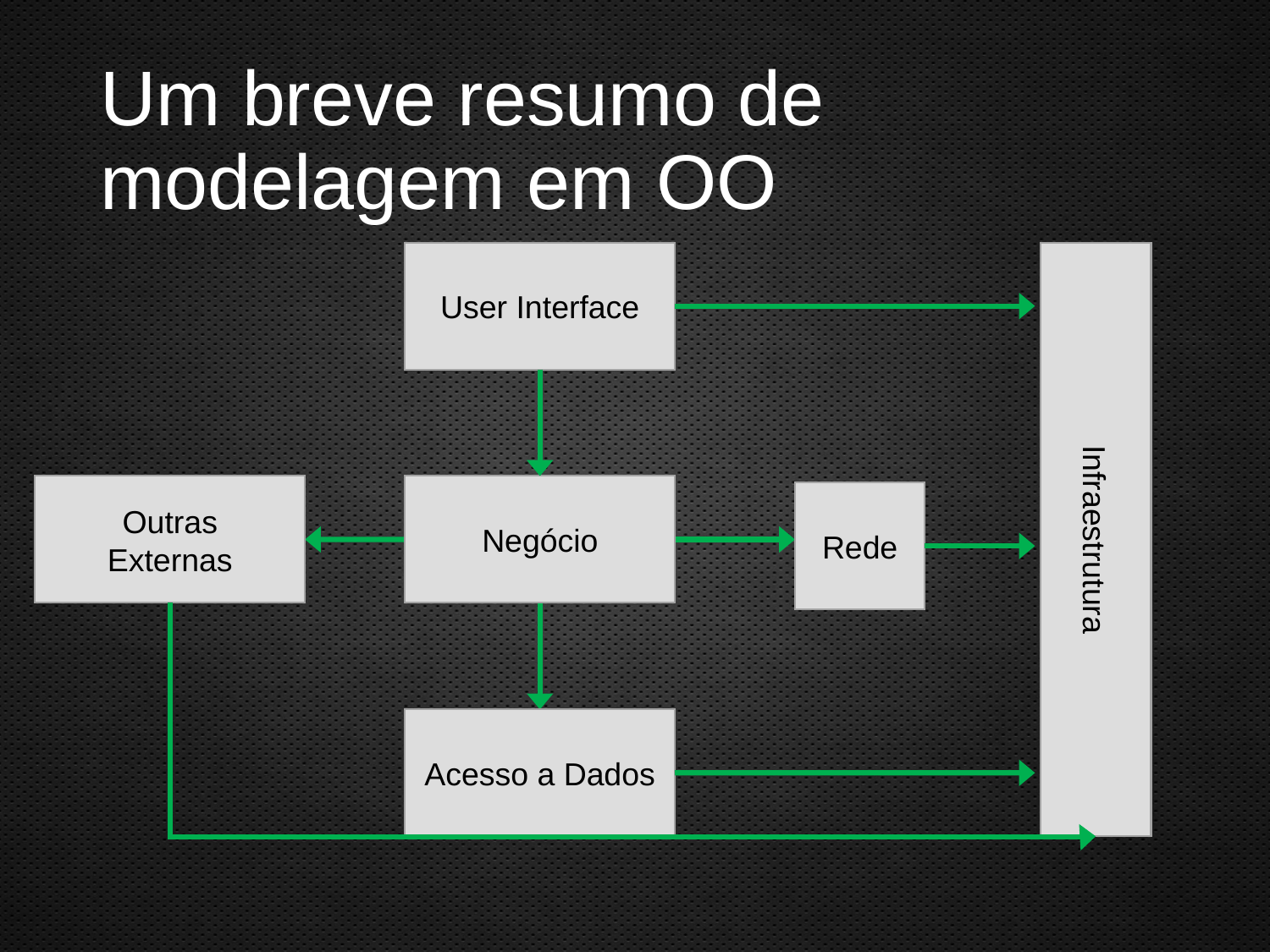

# Um breve resumo de modelagem em OO
User Interface
Infraestrutura
Outras
Externas
Negócio
Rede
Acesso a Dados